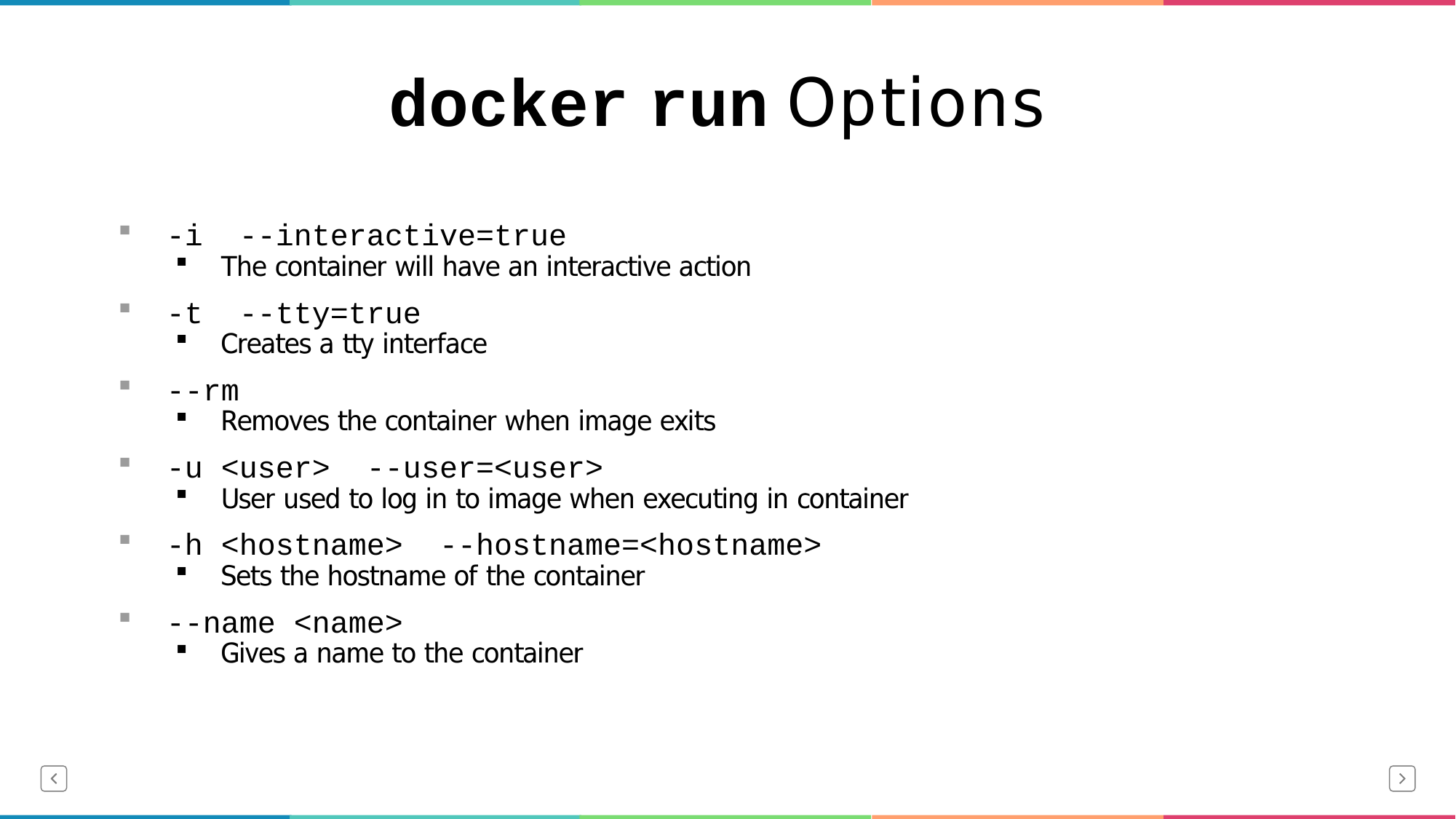

# docker run Options

-i  --interactive=true
The container will have an interactive action
-t  --tty=true
Creates a tty interface
--rm
Removes the container when image exits
-u <user>  --user=<user>
User used to log in to image when executing in container
-h <hostname>  --hostname=<hostname>
Sets the hostname of the container
--name <name>
Gives a name to the container